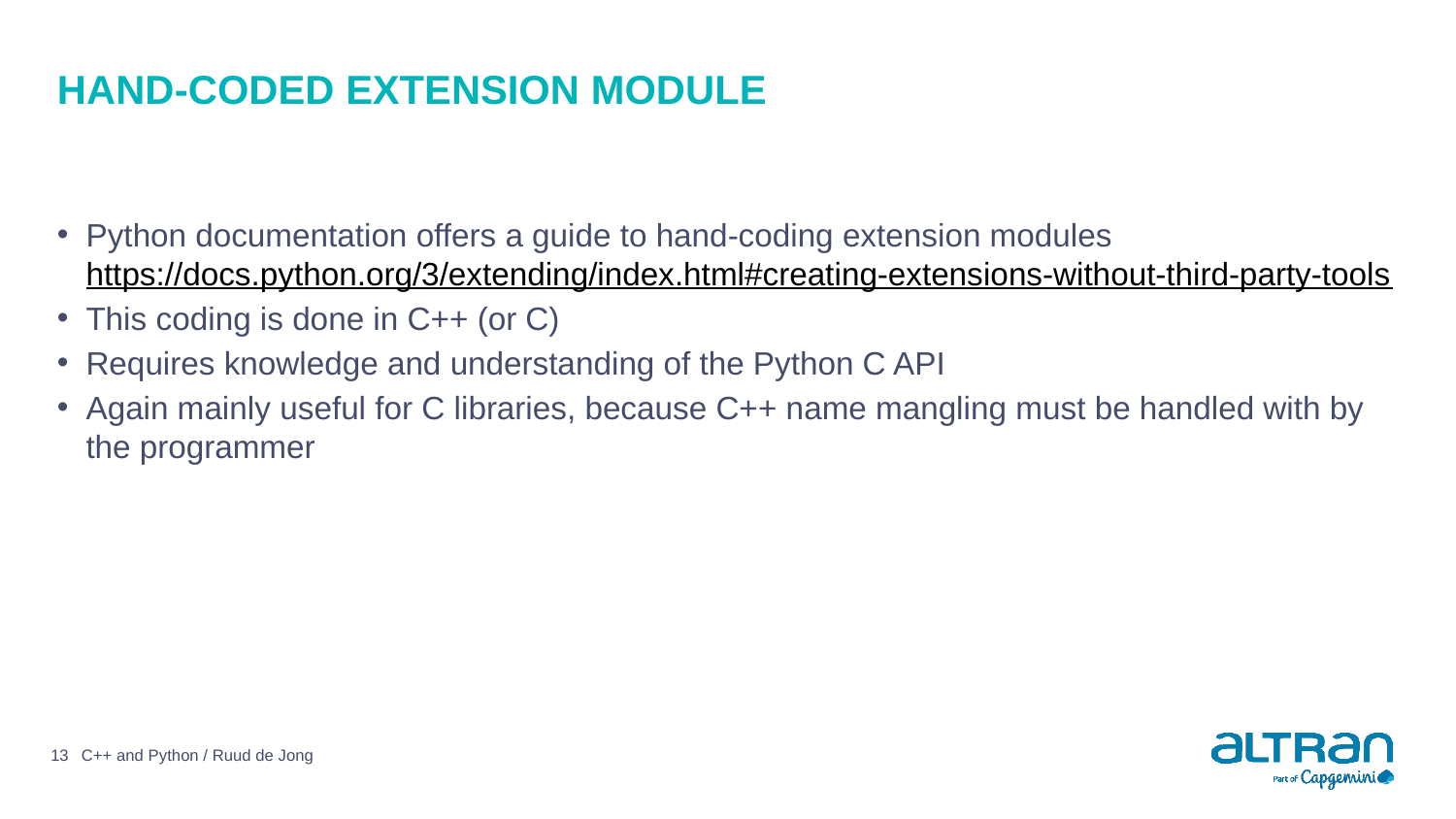

# Hand-coded extension module
Python documentation offers a guide to hand-coding extension modules https://docs.python.org/3/extending/index.html#creating-extensions-without-third-party-tools
This coding is done in C++ (or C)
Requires knowledge and understanding of the Python C API
Again mainly useful for C libraries, because C++ name mangling must be handled with by the programmer
13
C++ and Python / Ruud de Jong
2 October 2020